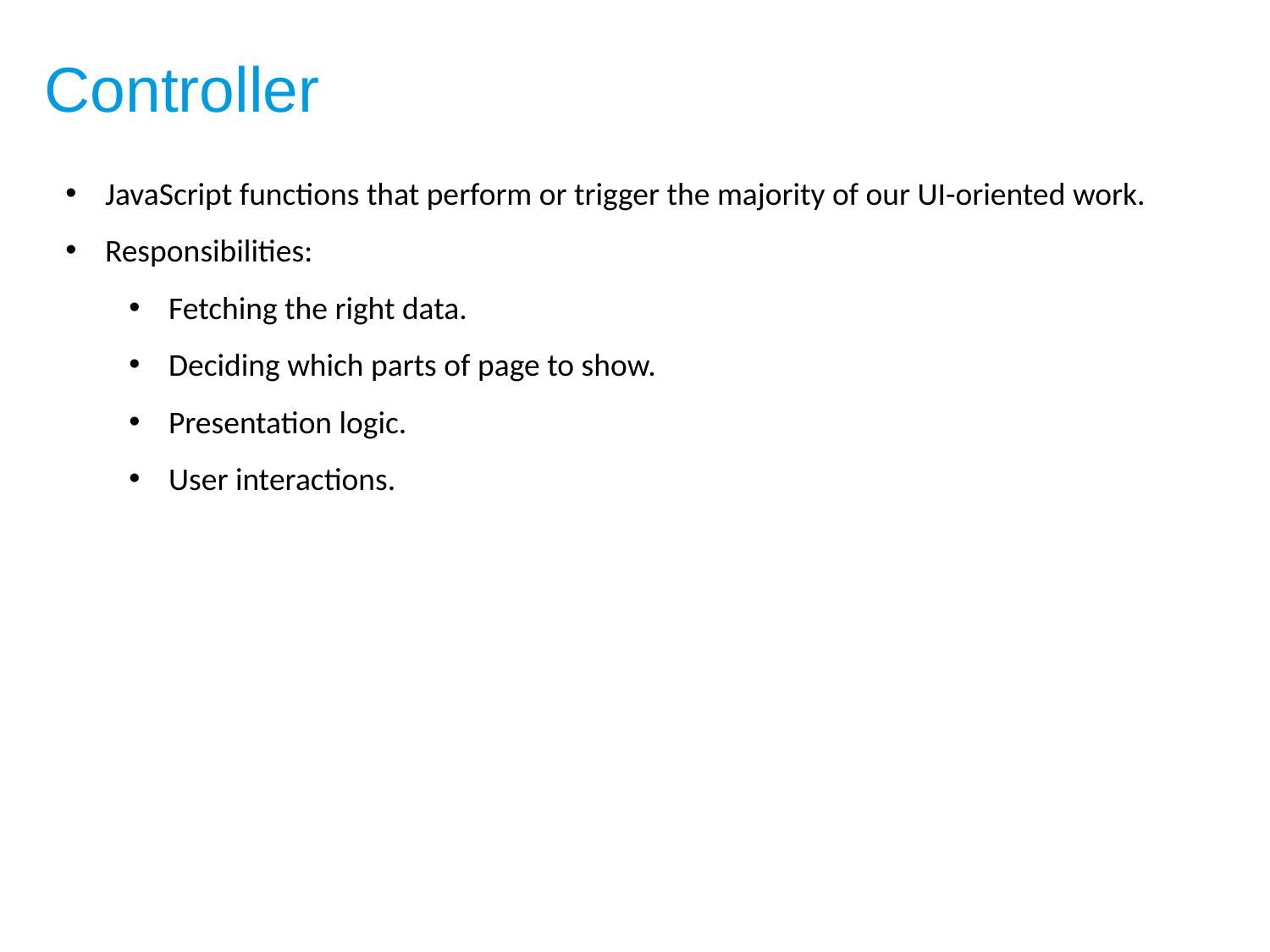

# Controller
JavaScript functions that perform or trigger the majority of our UI-oriented work.
Responsibilities:
Fetching the right data.
Deciding which parts of page to show.
Presentation logic.
User interactions.